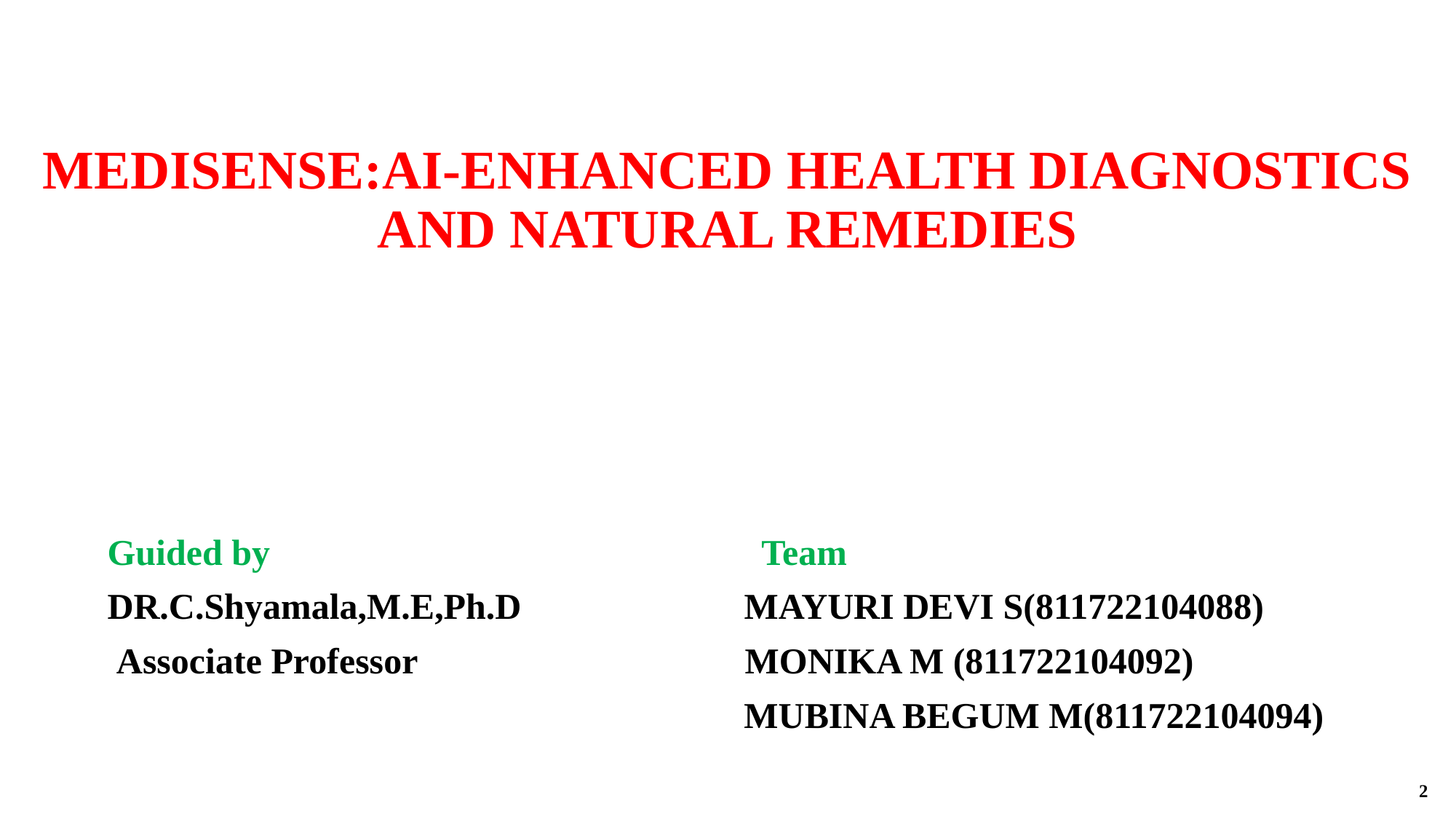

MEDISENSE:AI-ENHANCED HEALTH DIAGNOSTICS AND NATURAL REMEDIES
Guided by                                                      Team
DR.C.Shyamala,M.E,Ph.D		          MAYURI DEVI S(811722104088)
 Associate Professor                                    MONIKA M (811722104092)
			                                  MUBINA BEGUM M(811722104094)
2